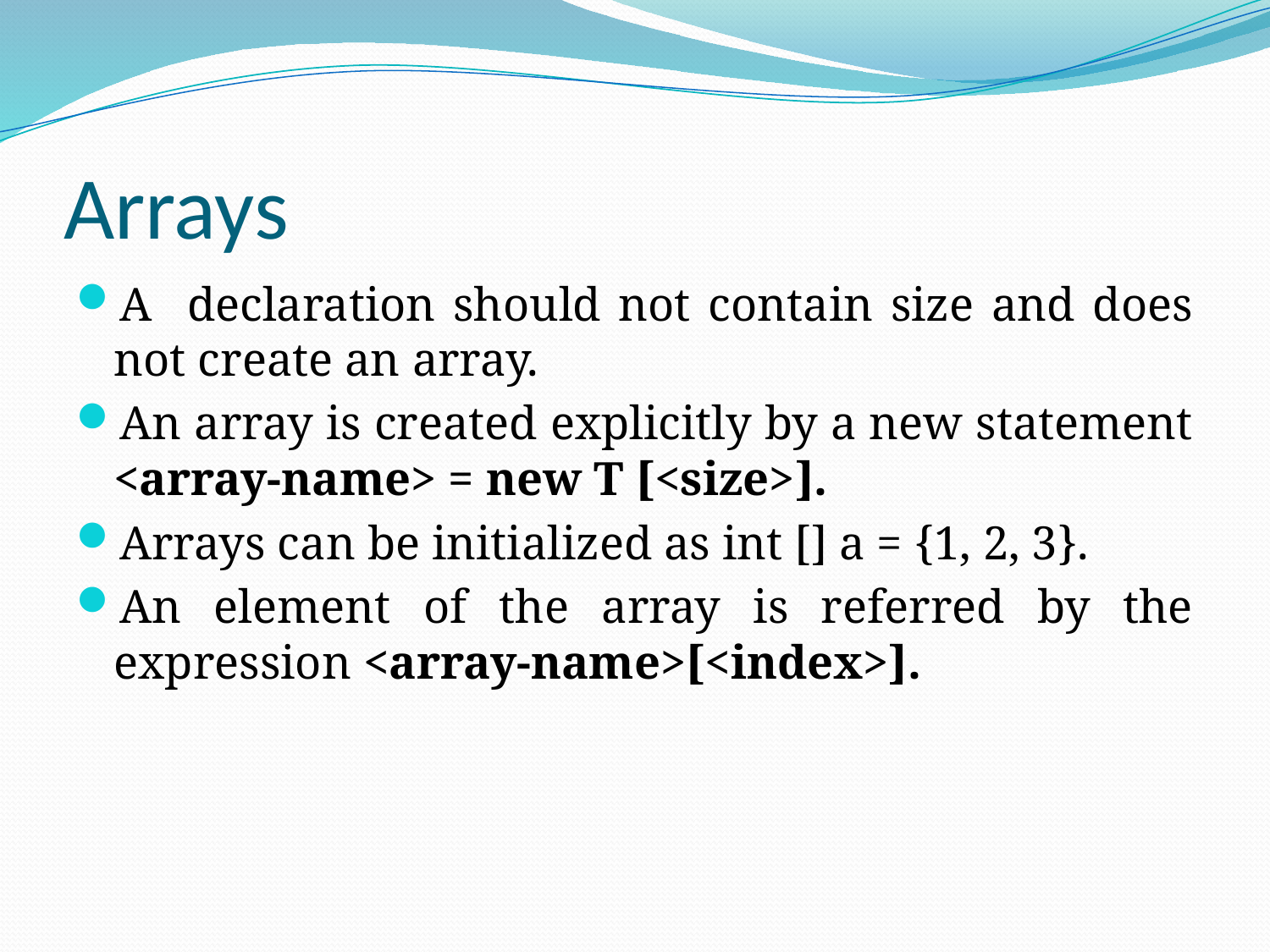

# Arrays
A  declaration should not contain size and does not create an array.
An array is created explicitly by a new statement <array-name> = new T [<size>].
Arrays can be initialized as int [] a = {1, 2, 3}.
An element of the array is referred by the expression <array-name>[<index>].